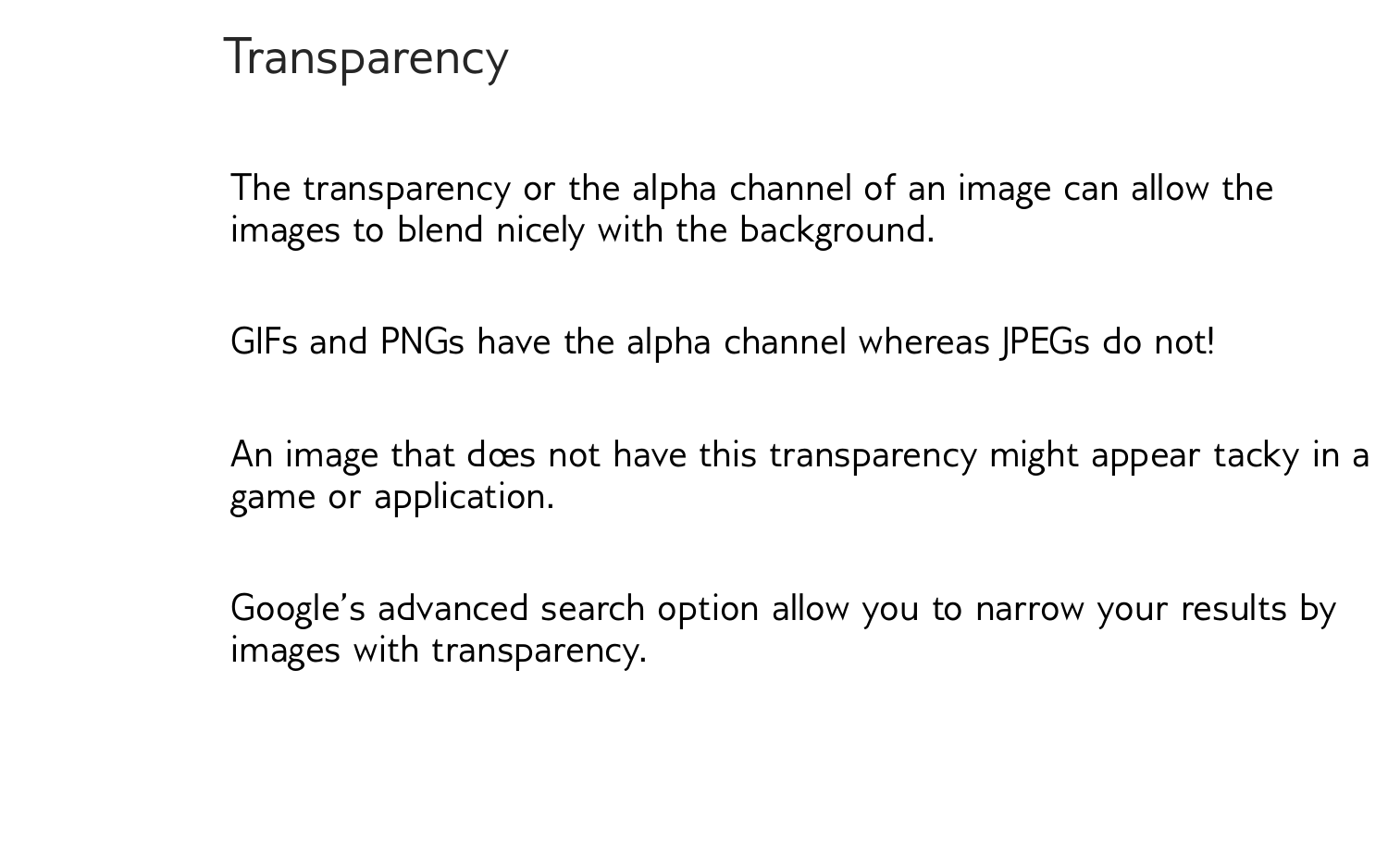

Transparency

The transparency or the alpha channel of an image can allow the images to blend nicely with the background.

GIFs and PNGs have the alpha channel whereas JPEGs do not!

An image that does not have this transparency might appear tacky in a game or application.

Google’s advanced search option allow you to narrow your results by images with transparency.